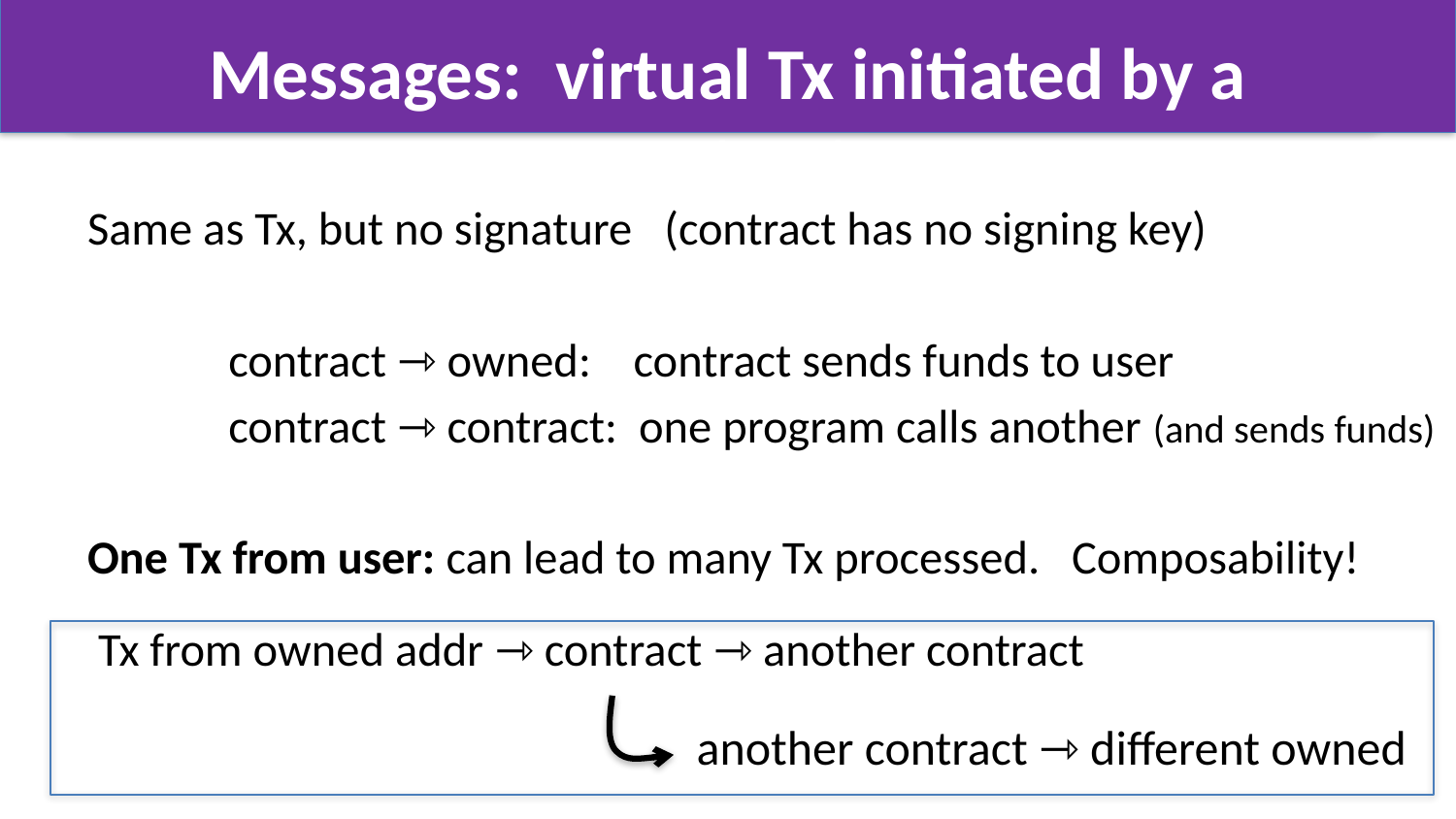

# Messages:  virtual Tx initiated by a contract
Same as Tx, but no signature   (contract has no signing key)

	contract ⇾ owned:    contract sends funds to user
	contract ⇾ contract:  one program calls another (and sends funds)

One Tx from user: can lead to many Tx processed.   Composability!
 Tx from owned addr ⇾ contract ⇾ another contract

another contract ⇾ different owned